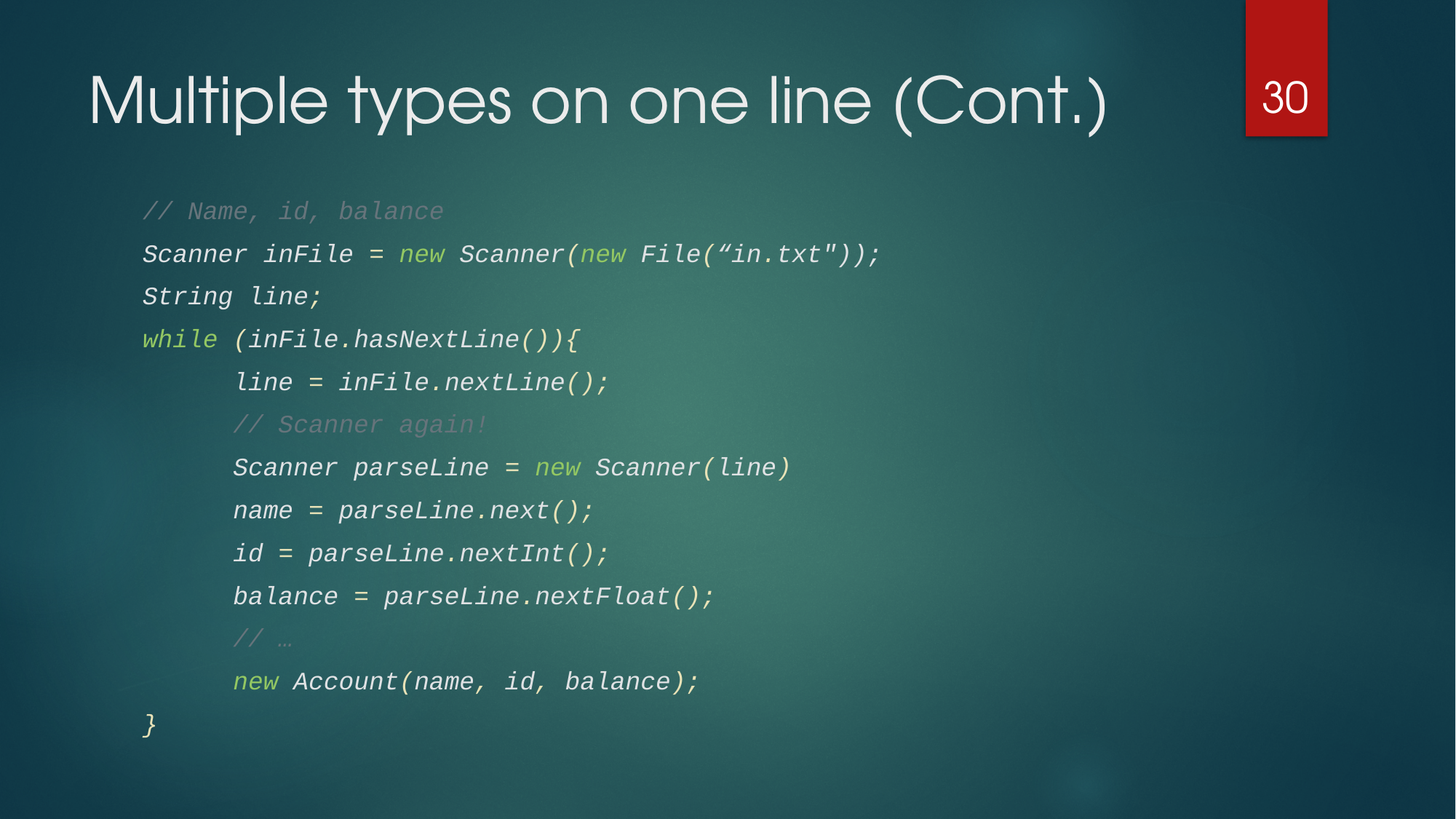

30
# Multiple types on one line (Cont.)
// Name, id, balance
Scanner inFile = new Scanner(new File(“in.txt"));
String line;
while (inFile.hasNextLine()){
	line = inFile.nextLine();
	// Scanner again!
	Scanner parseLine = new Scanner(line)
 	name = parseLine.next();
	id = parseLine.nextInt();
	balance = parseLine.nextFloat();
	// …
	new Account(name, id, balance);
}